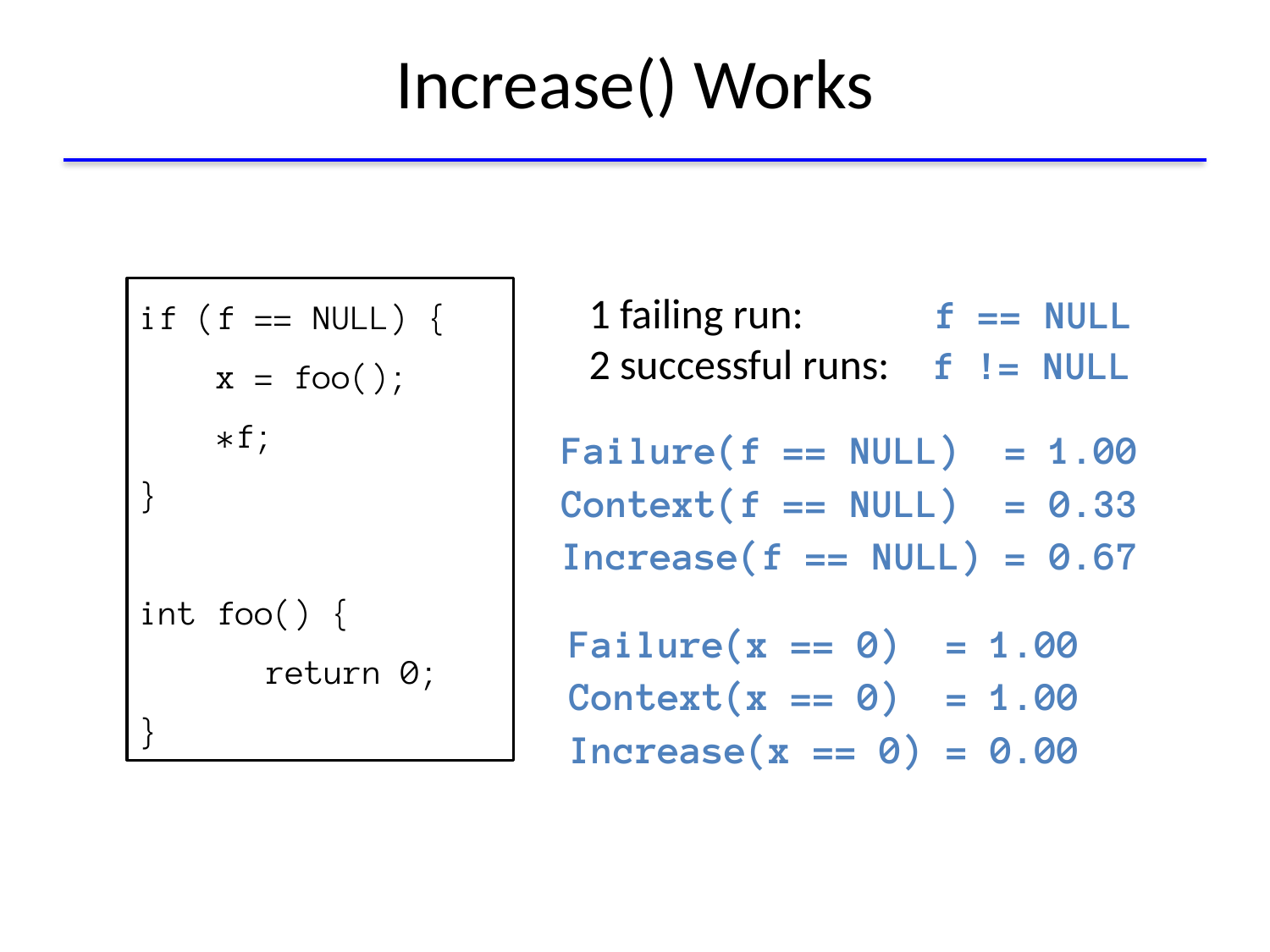

# Increase() Works
1 failing run:           f == NULL
2 successful runs:    f != NULL
if (f == NULL) {
    x = foo();
    *f;
}

int foo() {
	return 0;
}
Failure(f == NULL)  = 1.00
Context(f == NULL)  = 0.33
Increase(f == NULL) = 0.67
Failure(x == 0)  = 1.00
Context(x == 0)  = 1.00
Increase(x == 0) = 0.00